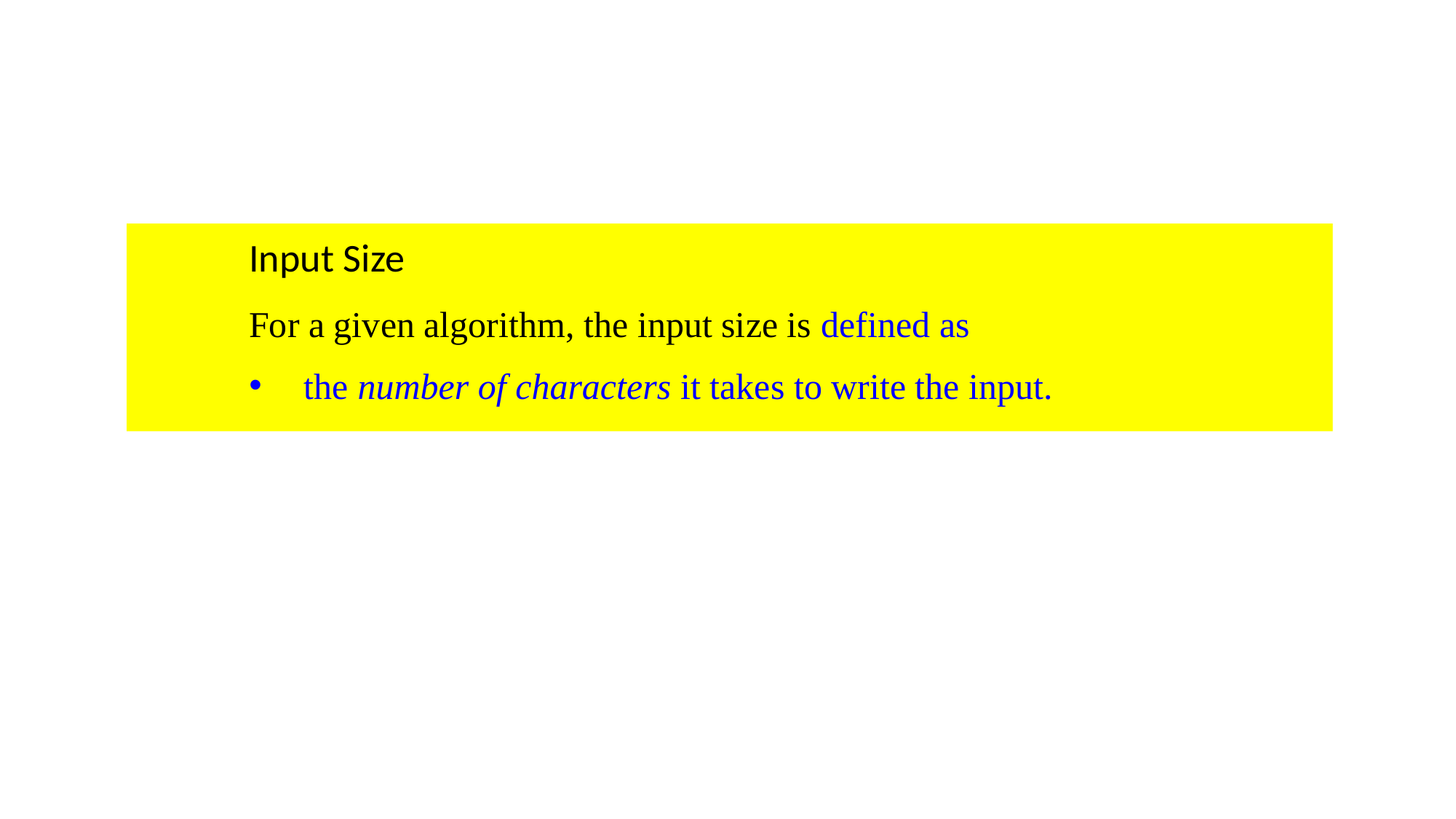

Input Size
For a given algorithm, the input size is defined as
the number of characters it takes to write the input.